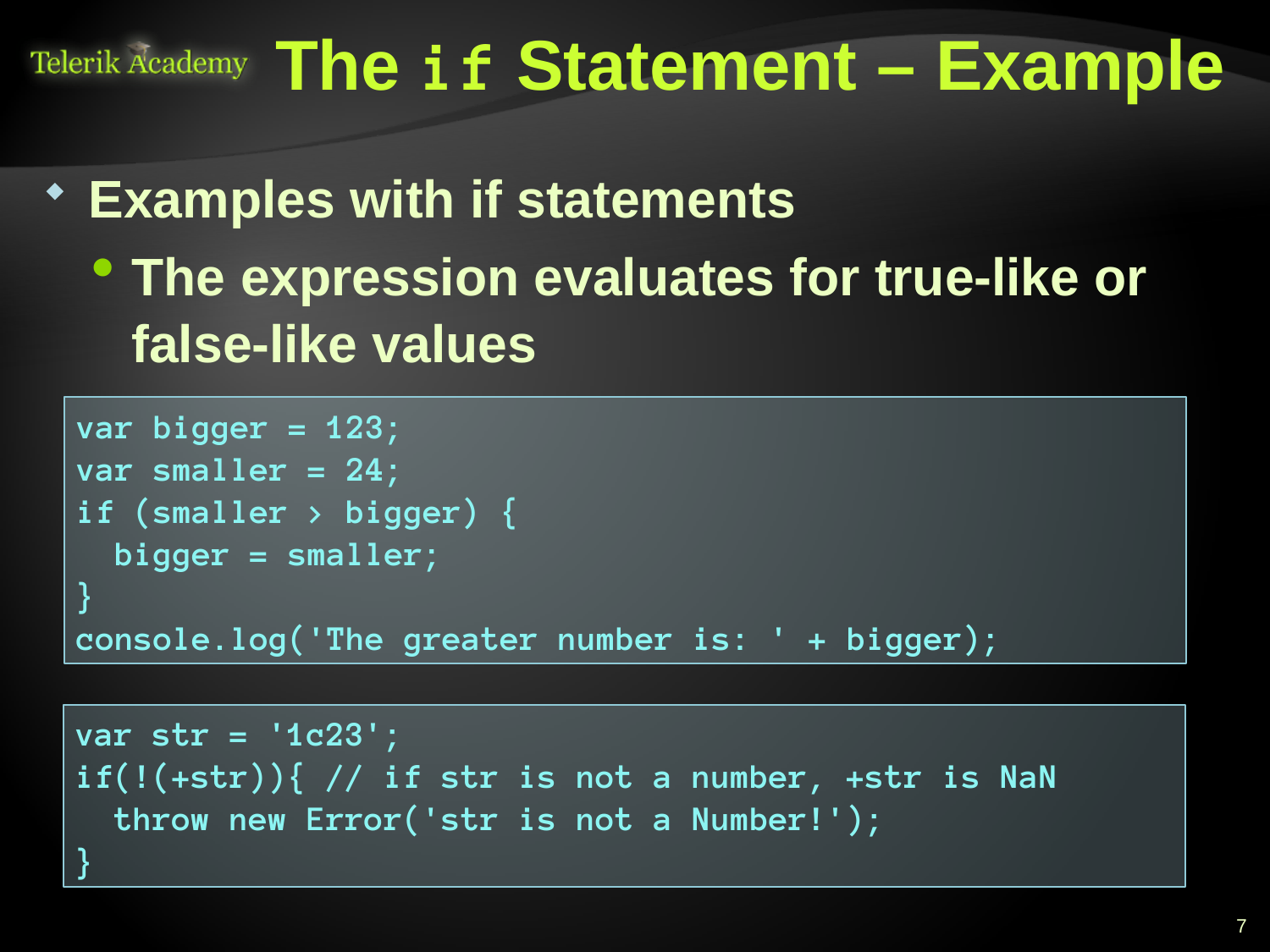

# The if Statement – Example
Examples with if statements
The expression evaluates for true-like or false-like values
var bigger = 123;
var smaller = 24;
if (smaller > bigger) {
  bigger = smaller;
}
console.log('The greater number is: ' + bigger);
var str = '1c23';
if(!(+str)){ // if str is not a number, +str is NaN
  throw new Error('str is not a Number!');
}
7